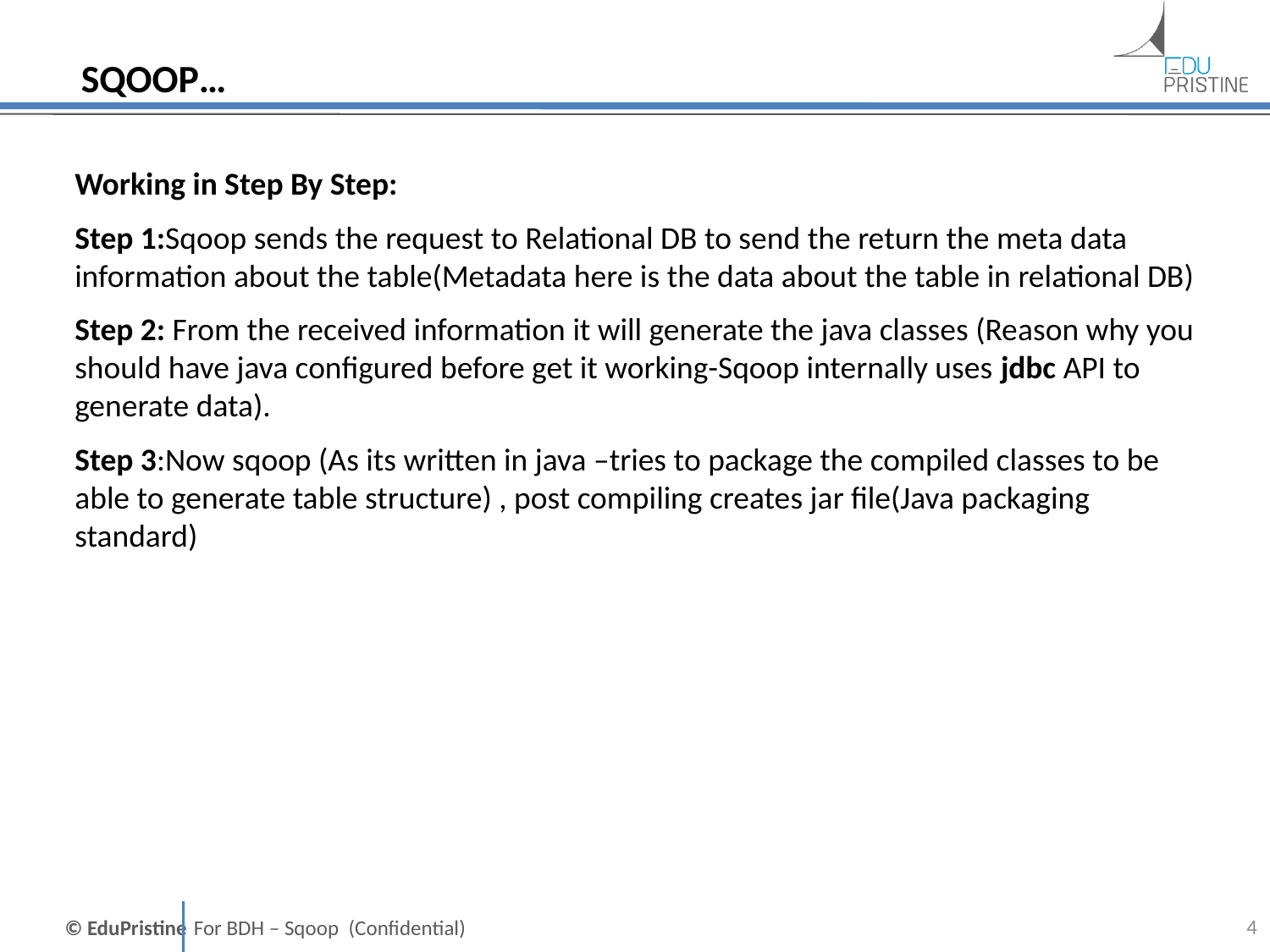

# SQOOP…
Working in Step By Step:
Step 1:Sqoop sends the request to Relational DB to send the return the meta data information about the table(Metadata here is the data about the table in relational DB)
Step 2: From the received information it will generate the java classes (Reason why you should have java configured before get it working-Sqoop internally uses jdbc API to generate data).
Step 3:Now sqoop (As its written in java –tries to package the compiled classes to be able to generate table structure) , post compiling creates jar file(Java packaging standard)

4